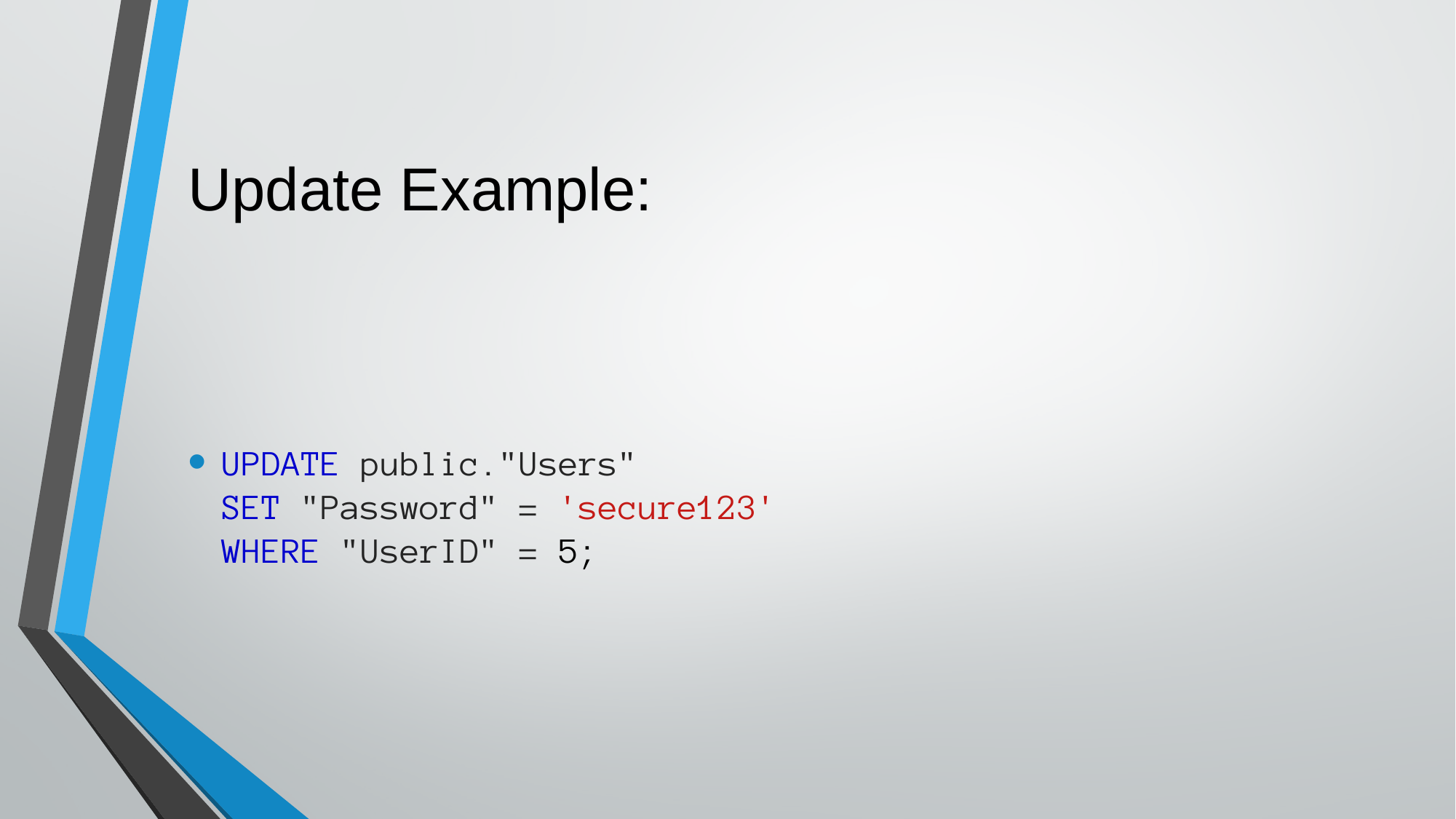

# Update Example:
UPDATE public."Users"
SET "Password" = 'secure123'
WHERE "UserID" = 5;